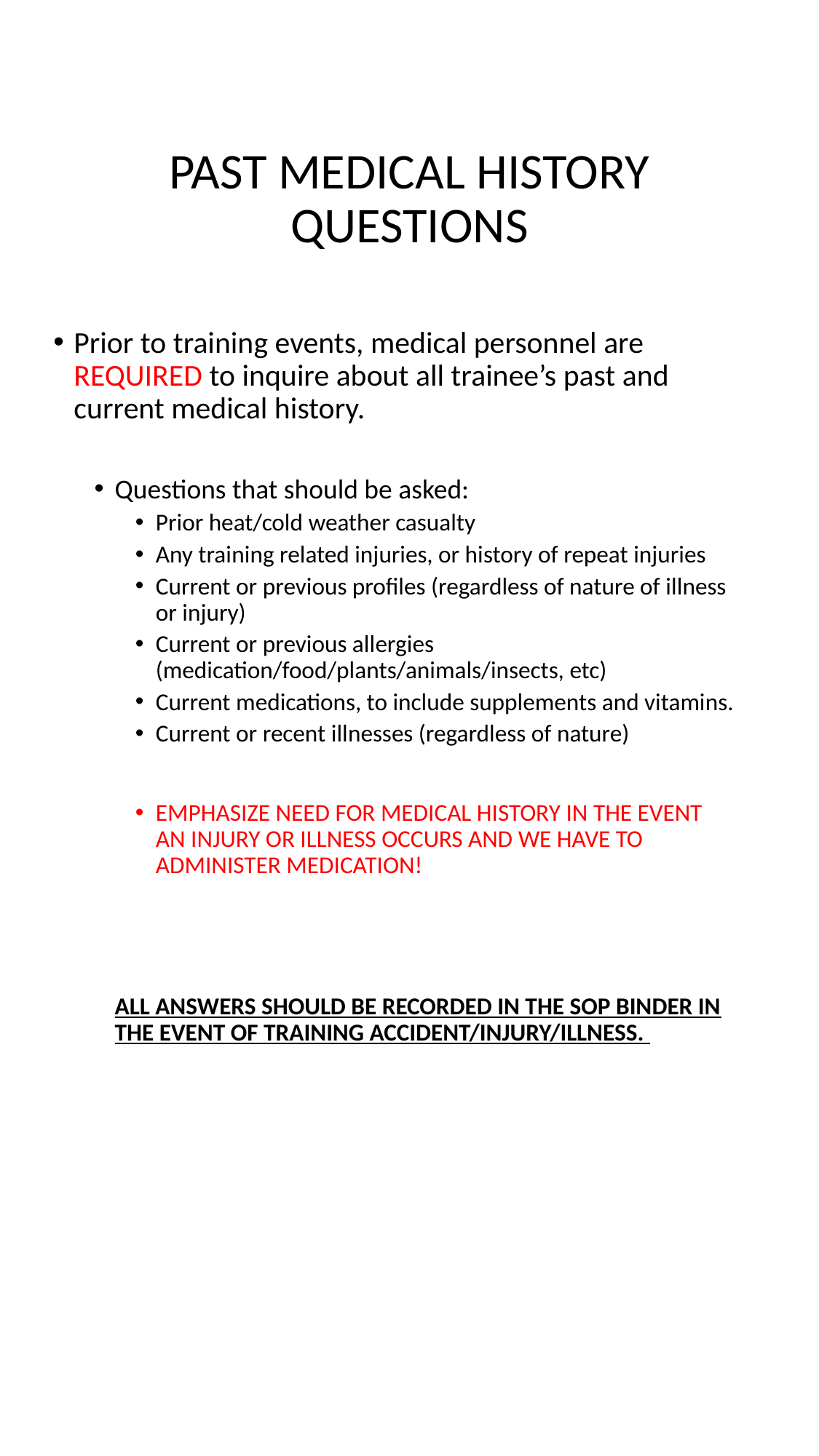

# PAST MEDICAL HISTORY QUESTIONS
Prior to training events, medical personnel are REQUIRED to inquire about all trainee’s past and current medical history.

Questions that should be asked:
Prior heat/cold weather casualty
Any training related injuries, or history of repeat injuries
Current or previous profiles (regardless of nature of illness or injury)
Current or previous allergies (medication/food/plants/animals/insects, etc)
Current medications, to include supplements and vitamins.
Current or recent illnesses (regardless of nature)

EMPHASIZE NEED FOR MEDICAL HISTORY IN THE EVENT AN INJURY OR ILLNESS OCCURS AND WE HAVE TO ADMINISTER MEDICATION!

ALL ANSWERS SHOULD BE RECORDED IN THE SOP BINDER IN THE EVENT OF TRAINING ACCIDENT/INJURY/ILLNESS.